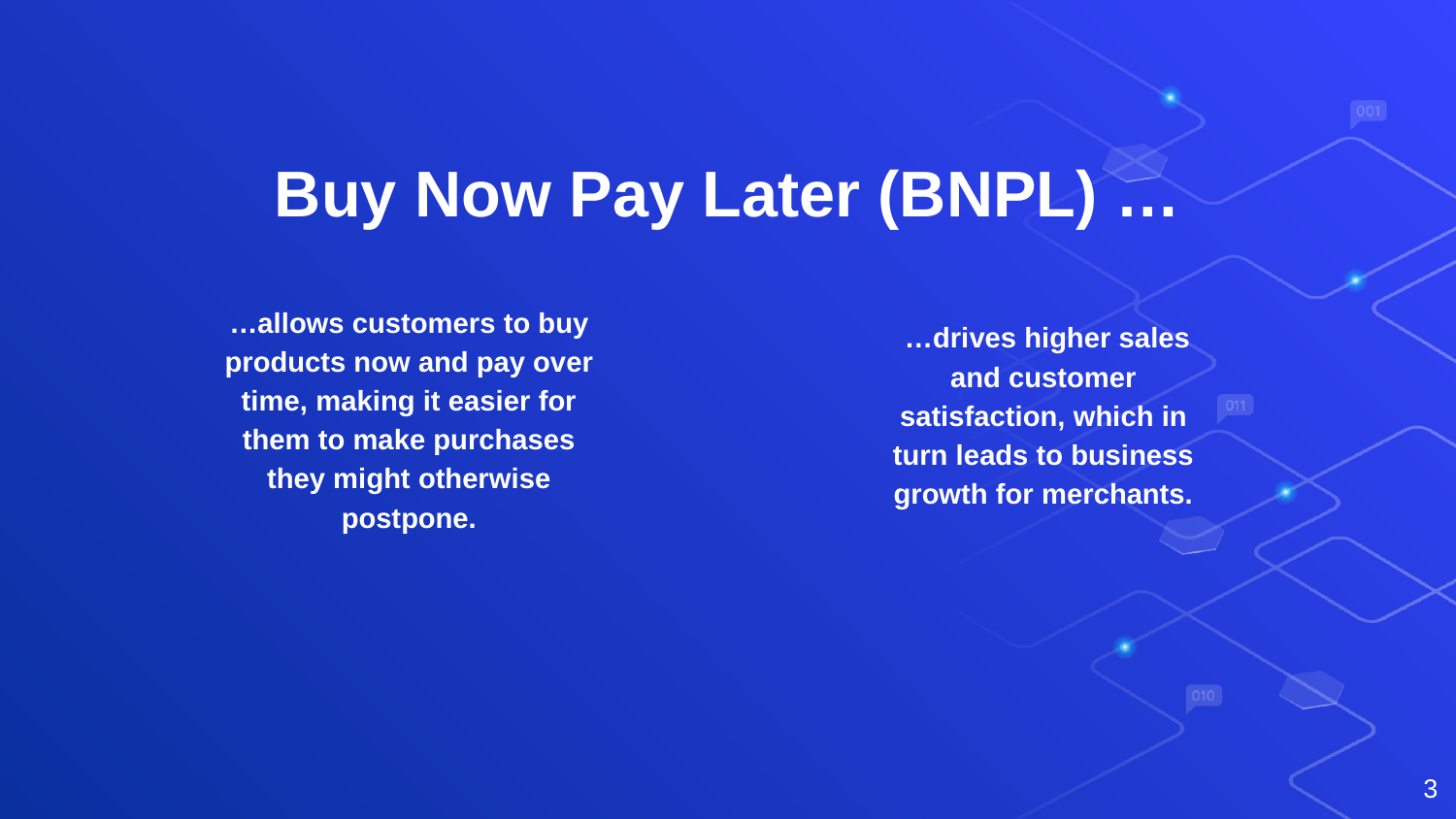

# Buy Now Pay Later (BNPL) …
…allows customers to buy products now and pay over time, making it easier for them to make purchases they might otherwise postpone.
 …drives higher sales and customer satisfaction, which in turn leads to business growth for merchants.

3